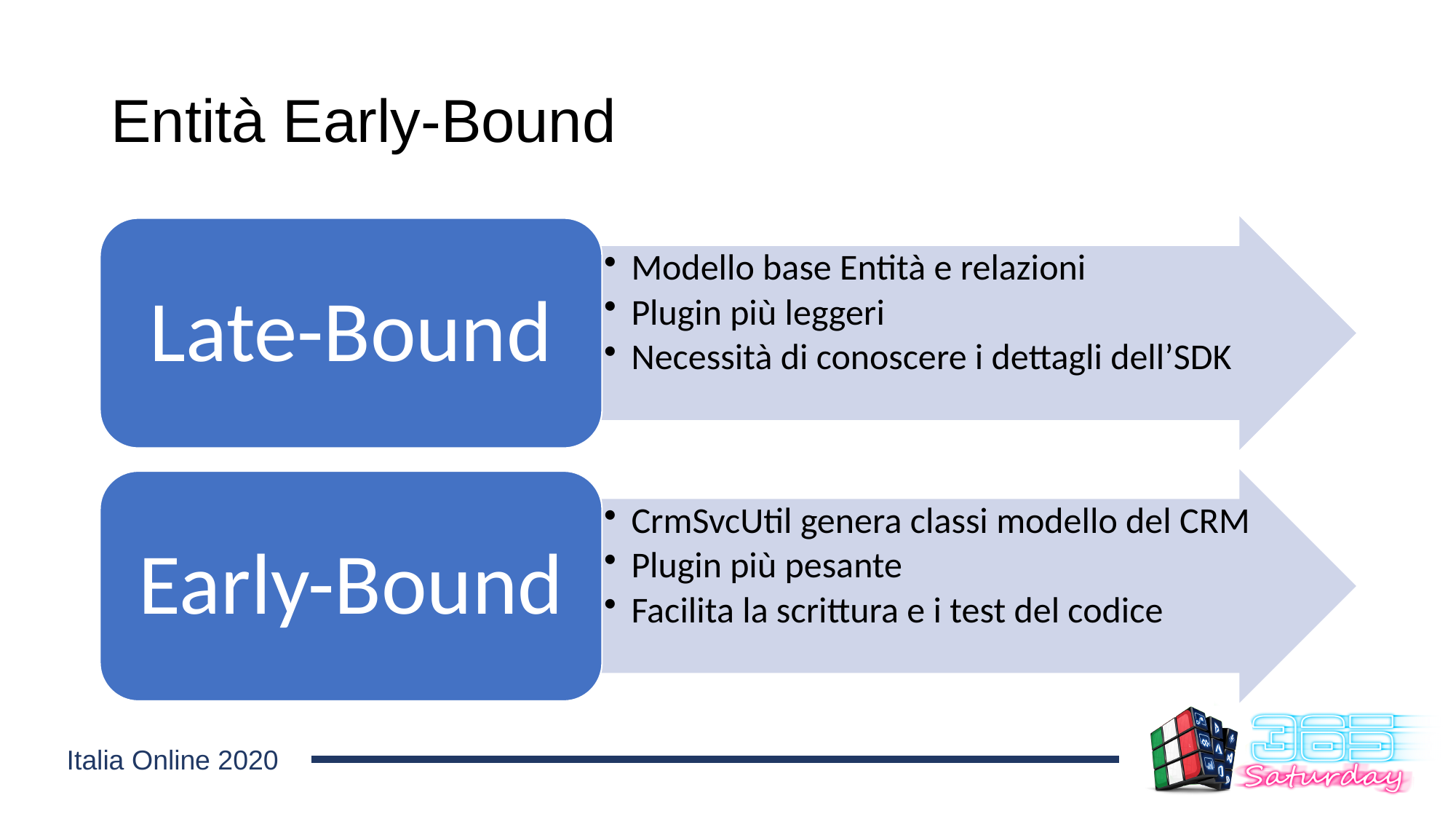

# Entità Early-Bound
Late-Bound
Modello base Entità e relazioni
Plugin più leggeri
Necessità di conoscere i dettagli dell’SDK
Early-Bound
CrmSvcUtil genera classi modello del CRM
Plugin più pesante
Facilita la scrittura e i test del codice